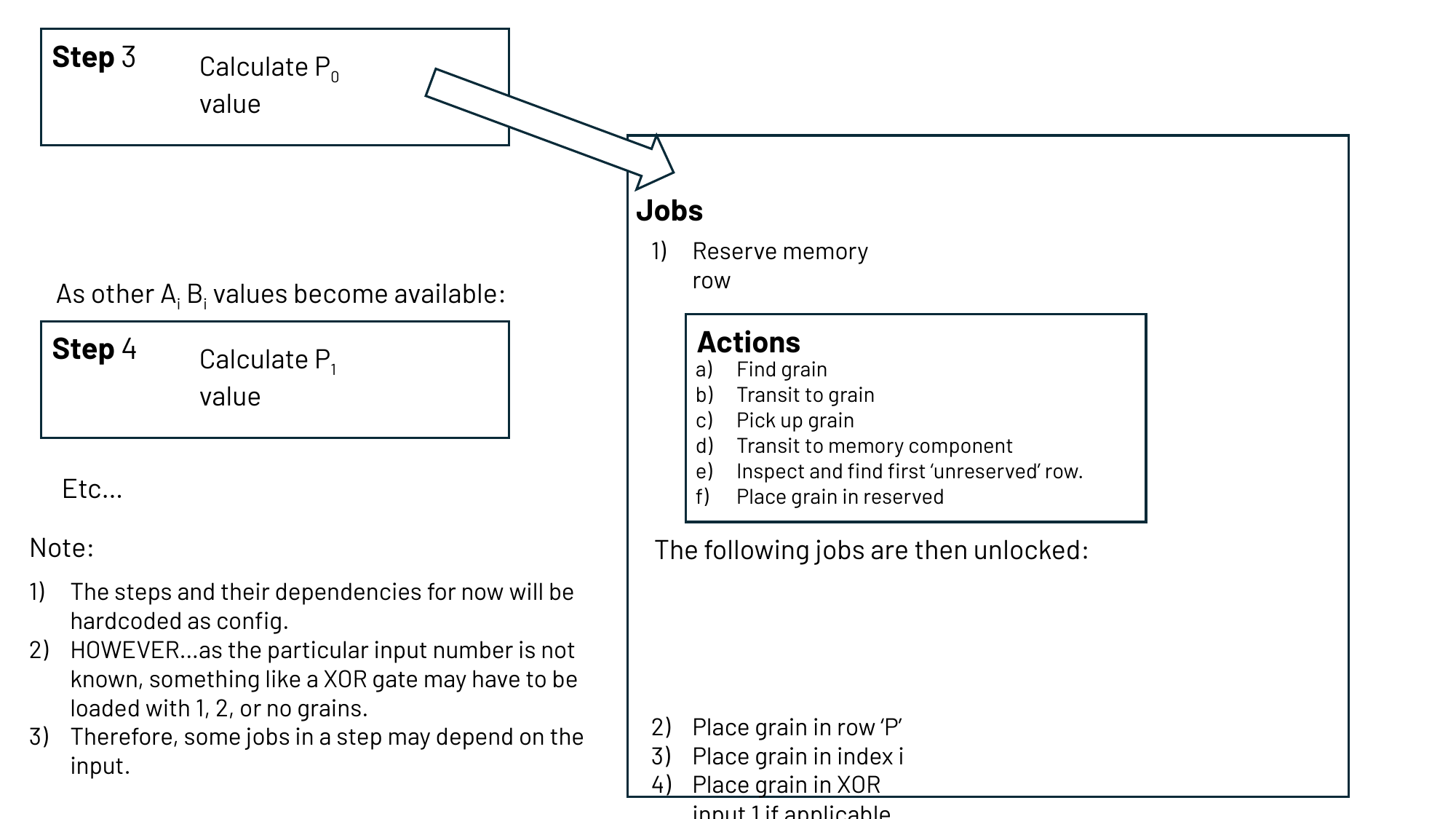

Step 3
Calculate P0 value

Jobs
Reserve memory row

Place grain in row ‘P’
Place grain in index i
Place grain in XOR input 1 if applicable
Place grain in XOR input 2 if applicable
etc
As other Ai Bi values become available:

Actions

Step 4
Calculate P1 value
Find grain
Transit to grain
Pick up grain
Transit to memory component
Inspect and find first ‘unreserved’ row.
Place grain in reserved

Etc…
Note:
The following jobs are then unlocked:
The steps and their dependencies for now will be hardcoded as config.
HOWEVER…as the particular input number is not known, something like a XOR gate may have to be loaded with 1, 2, or no grains.
Therefore, some jobs in a step may depend on the input.